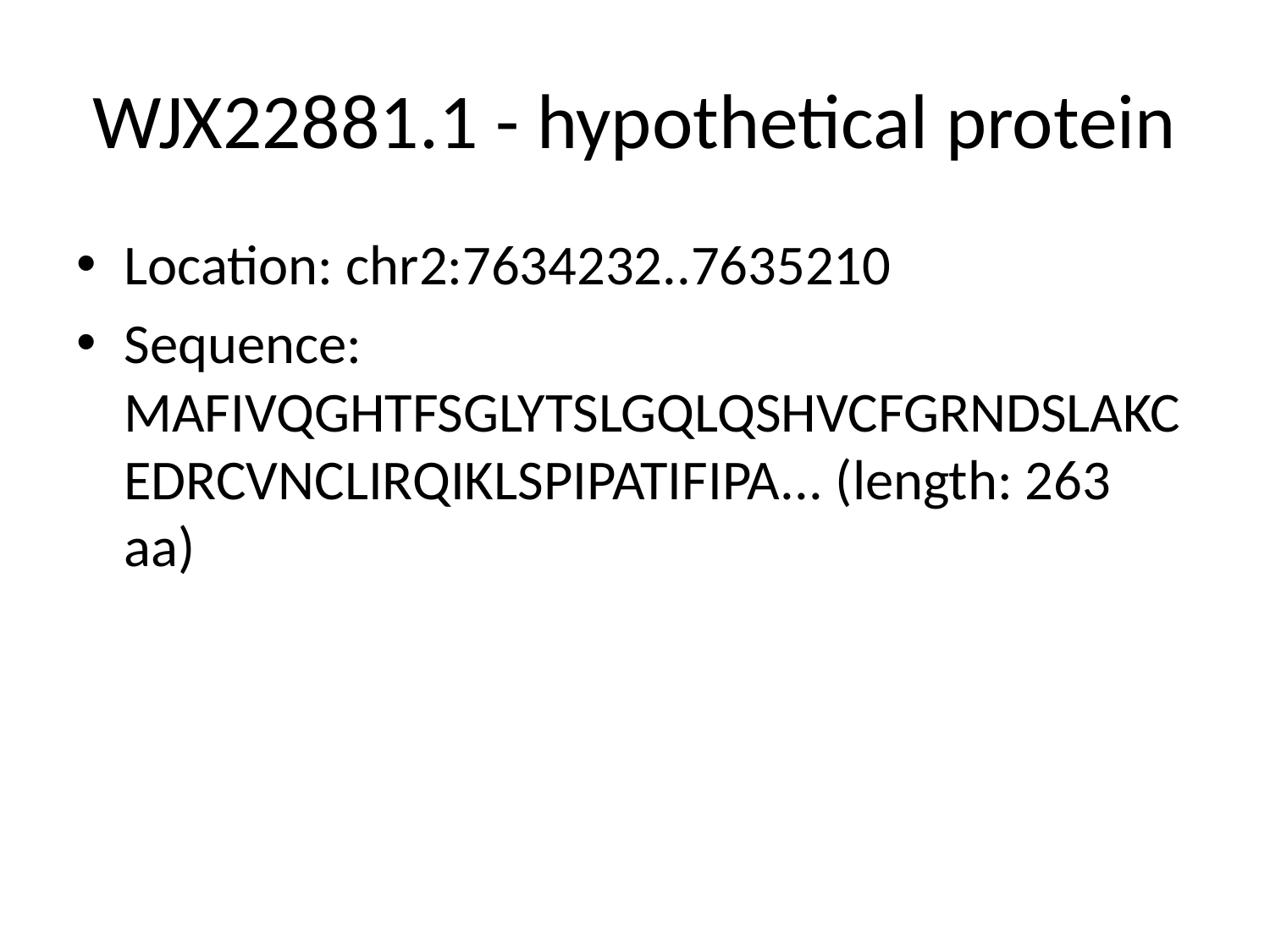

# WJX22881.1 - hypothetical protein
Location: chr2:7634232..7635210
Sequence: MAFIVQGHTFSGLYTSLGQLQSHVCFGRNDSLAKCEDRCVNCLIRQIKLSPIPATIFIPA... (length: 263 aa)